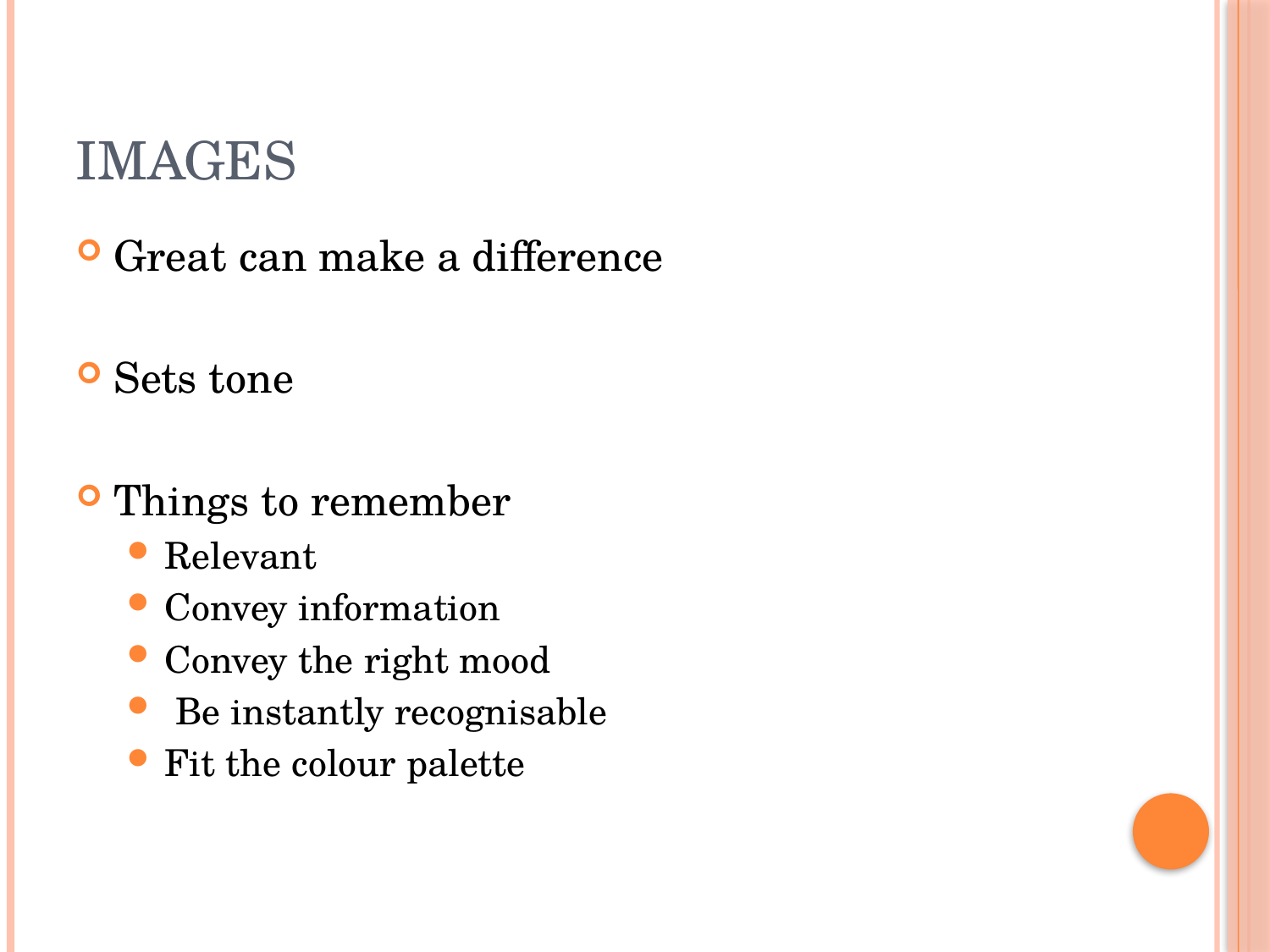

# Images
Great can make a difference

Sets tone

Things to remember
Relevant
Convey information
Convey the right mood
 Be instantly recognisable
Fit the colour palette